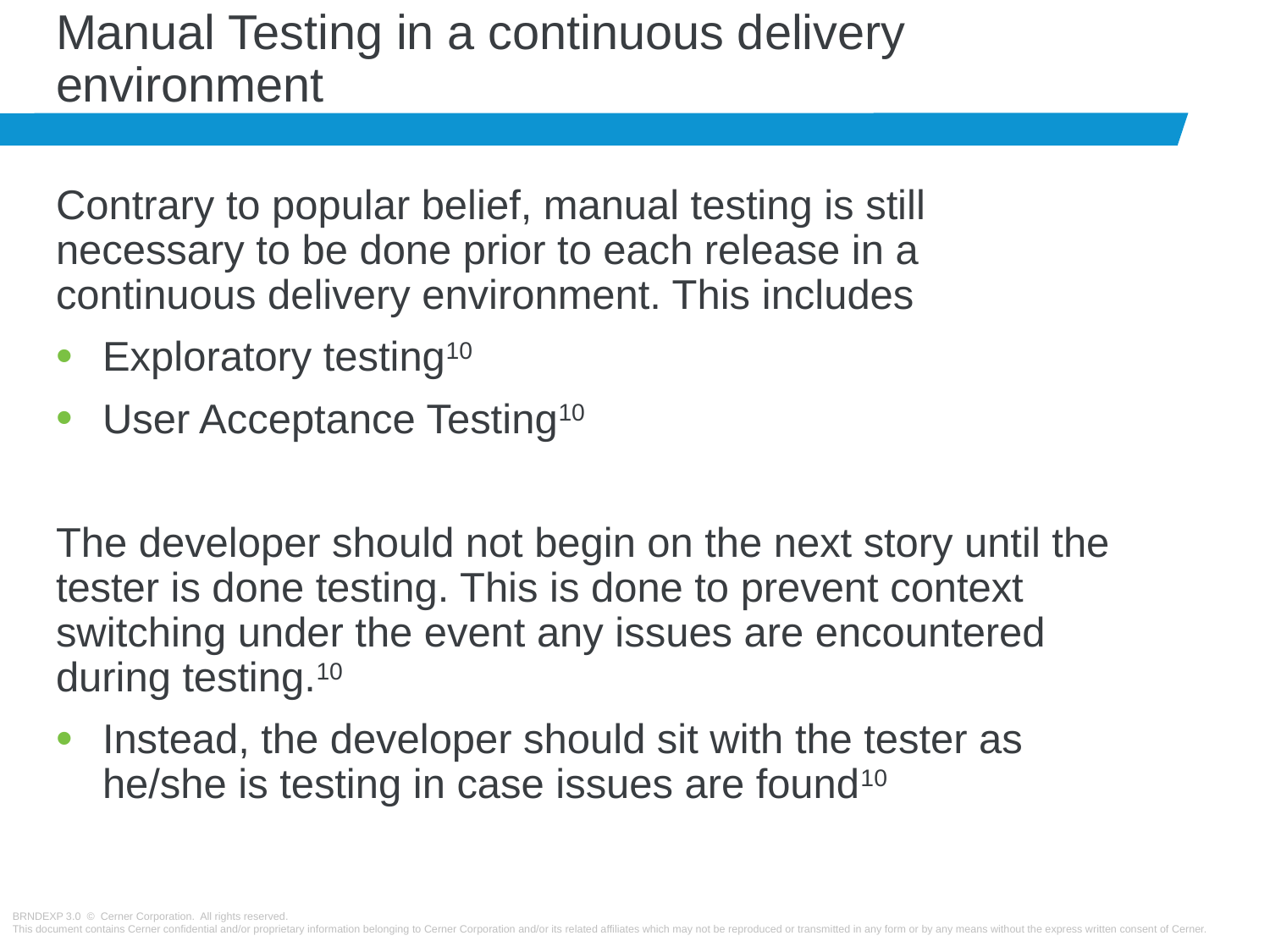

# Manual Testing in a continuous delivery environment
Contrary to popular belief, manual testing is still necessary to be done prior to each release in a continuous delivery environment. This includes
Exploratory testing10
User Acceptance Testing10

The developer should not begin on the next story until the tester is done testing. This is done to prevent context switching under the event any issues are encountered during testing.10
Instead, the developer should sit with the tester as he/she is testing in case issues are found10